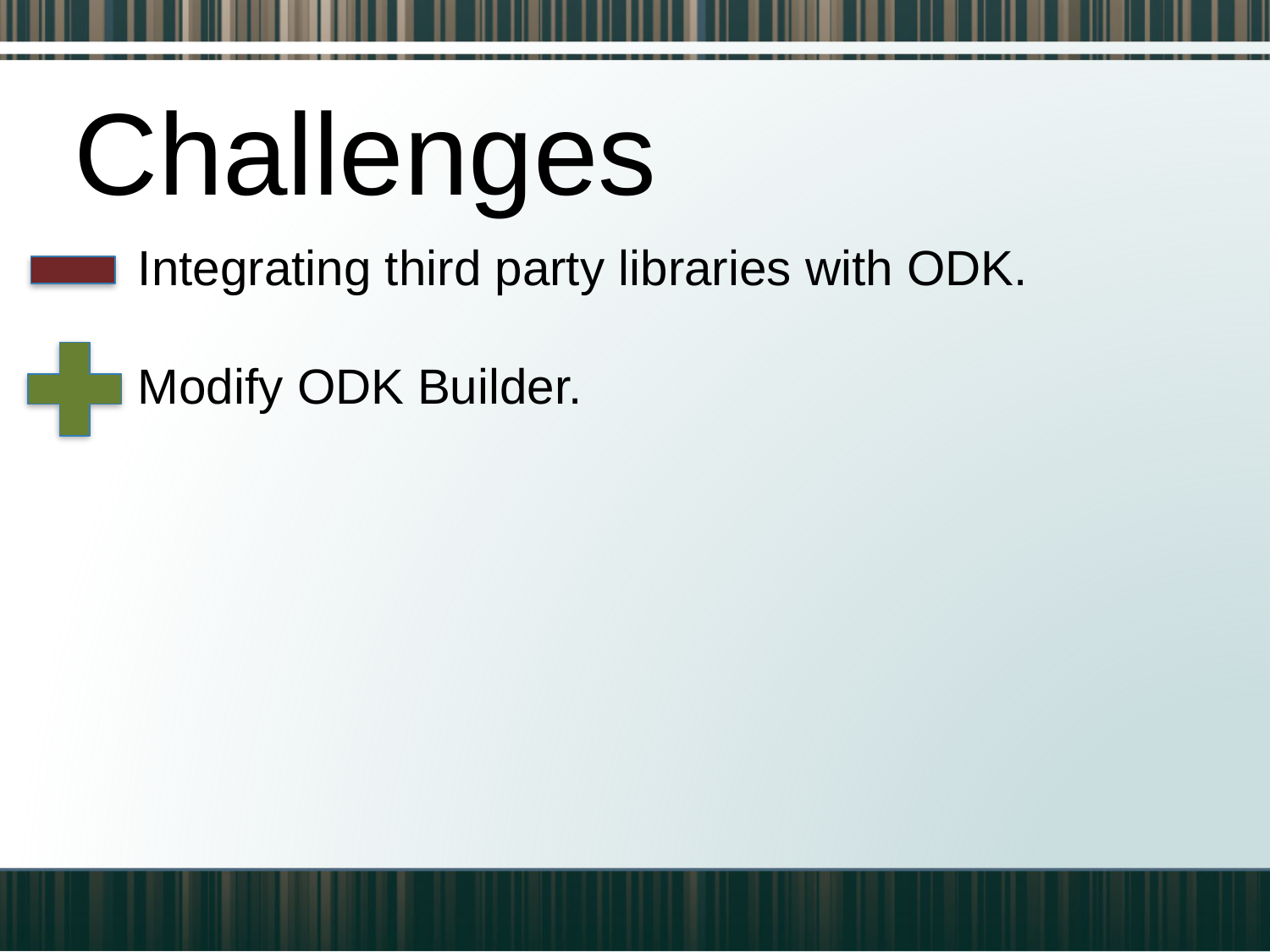

# Challenges

Integrating third party libraries with ODK.
Modify ODK Builder.